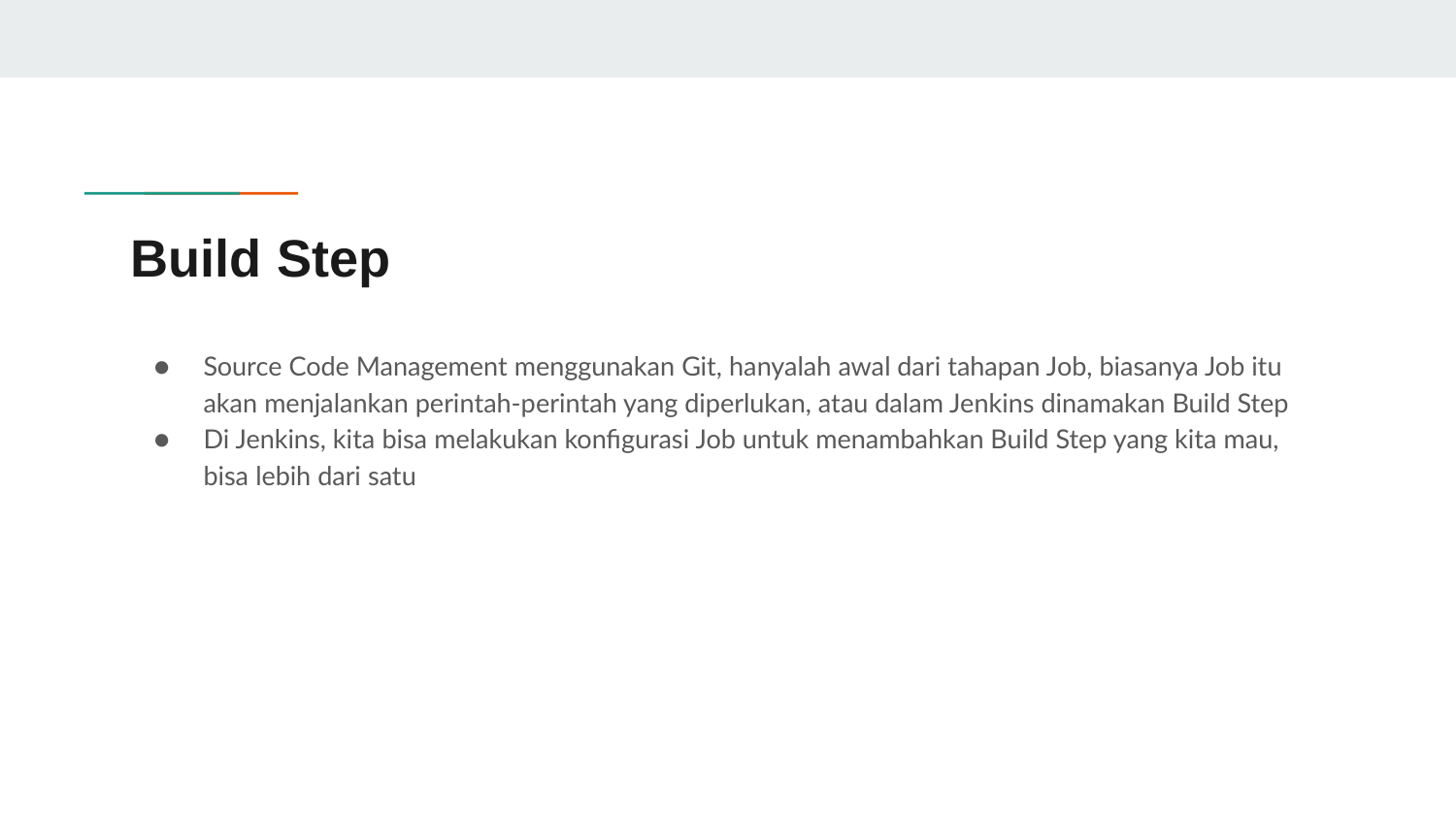

# Build Step
Source Code Management menggunakan Git, hanyalah awal dari tahapan Job, biasanya Job itu akan menjalankan perintah-perintah yang diperlukan, atau dalam Jenkins dinamakan Build Step
Di Jenkins, kita bisa melakukan konfigurasi Job untuk menambahkan Build Step yang kita mau, bisa lebih dari satu